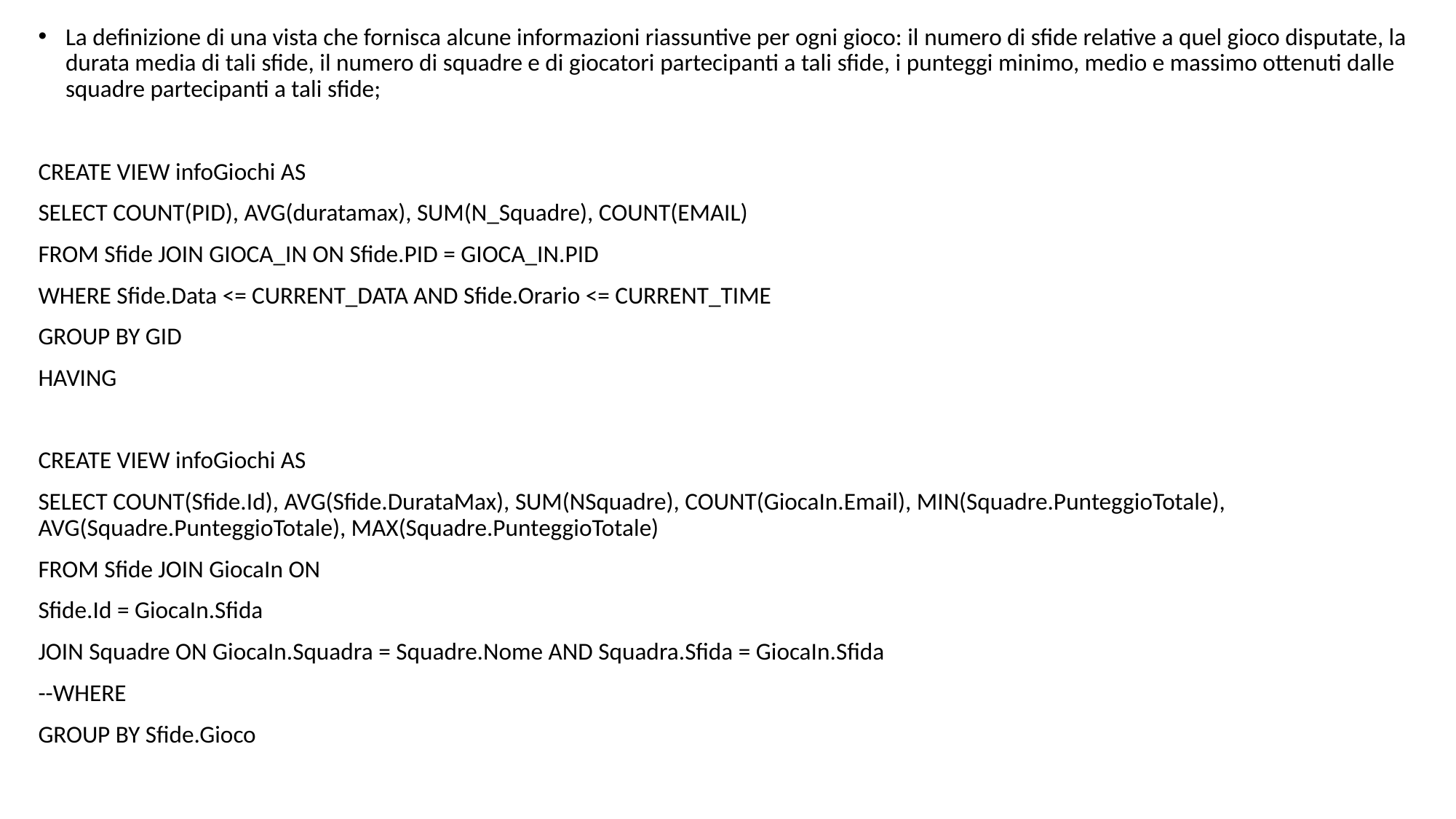

La definizione di una vista che fornisca alcune informazioni riassuntive per ogni gioco: il numero di sfide relative a quel gioco disputate, la durata media di tali sfide, il numero di squadre e di giocatori partecipanti a tali sfide, i punteggi minimo, medio e massimo ottenuti dalle squadre partecipanti a tali sfide;

CREATE VIEW infoGiochi AS
SELECT COUNT(PID), AVG(duratamax), SUM(N_Squadre), COUNT(EMAIL)
FROM Sfide JOIN GIOCA_IN ON Sfide.PID = GIOCA_IN.PID
WHERE Sfide.Data <= CURRENT_DATA AND Sfide.Orario <= CURRENT_TIME
GROUP BY GID
HAVING

CREATE VIEW infoGiochi AS
SELECT COUNT(Sfide.Id), AVG(Sfide.DurataMax), SUM(NSquadre), COUNT(GiocaIn.Email), MIN(Squadre.PunteggioTotale), AVG(Squadre.PunteggioTotale), MAX(Squadre.PunteggioTotale)
FROM Sfide JOIN GiocaIn ON
Sfide.Id = GiocaIn.Sfida
JOIN Squadre ON GiocaIn.Squadra = Squadre.Nome AND Squadra.Sfida = GiocaIn.Sfida
--WHERE
GROUP BY Sfide.Gioco